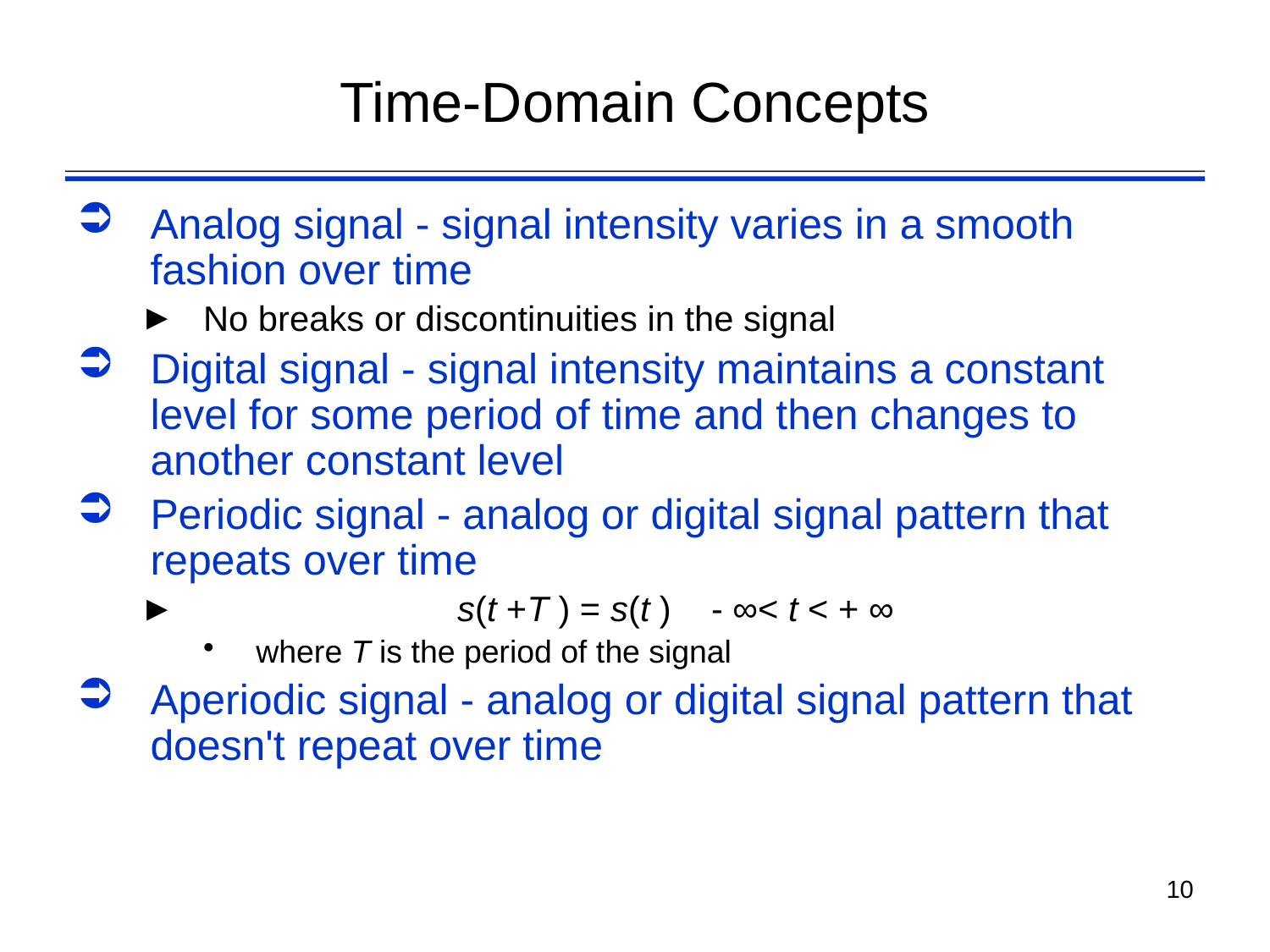

# Time-Domain Concepts
Analog signal - signal intensity varies in a smooth fashion over time
No breaks or discontinuities in the signal
Digital signal - signal intensity maintains a constant level for some period of time and then changes to another constant level
Periodic signal - analog or digital signal pattern that repeats over time
		s(t +T ) = s(t ) 	- ∞< t < + ∞
where T is the period of the signal
Aperiodic signal - analog or digital signal pattern that doesn't repeat over time

10